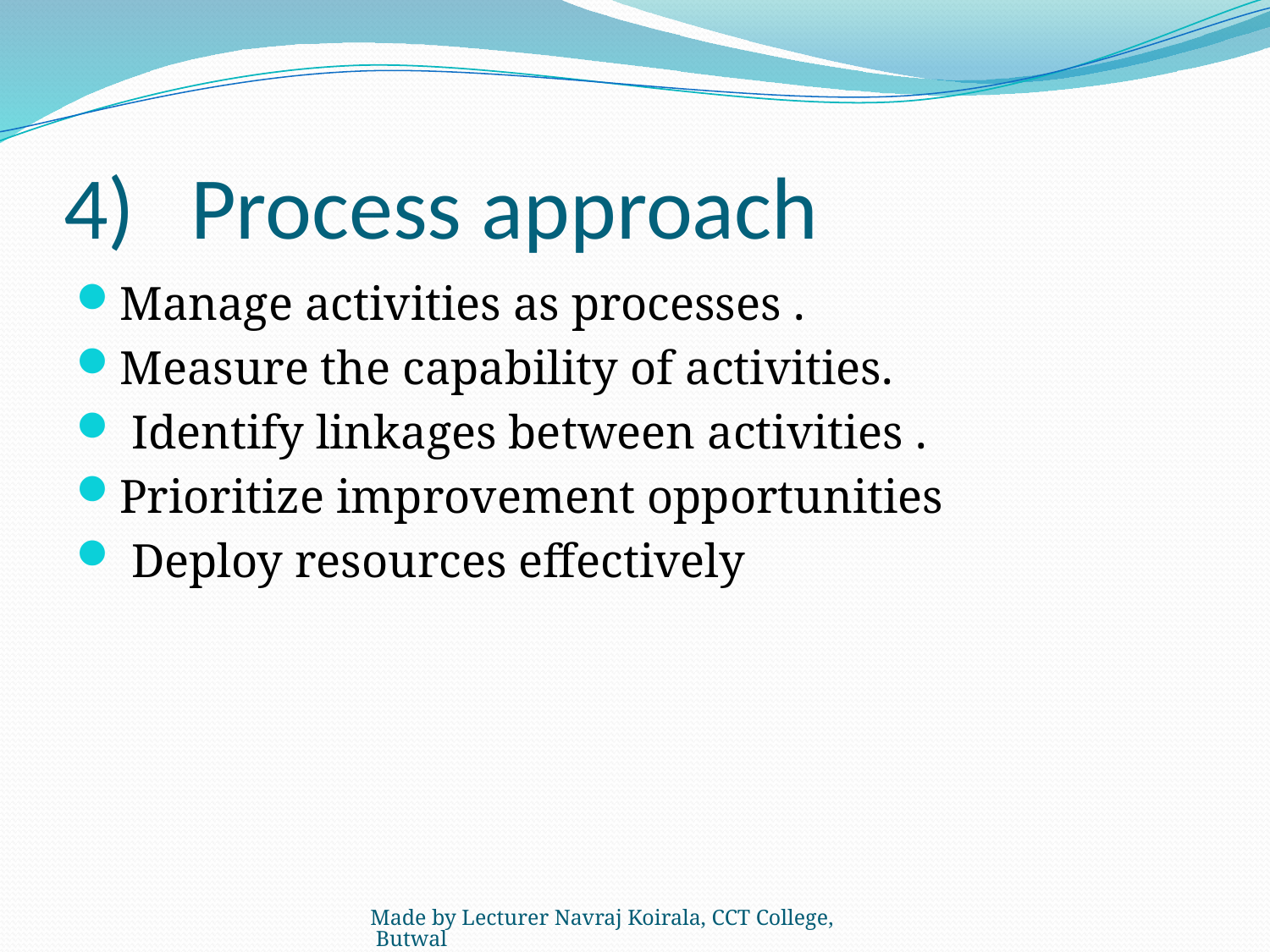

# 4)	Process approach
Manage activities as processes .
Measure the capability of activities.
 Identify linkages between activities .
Prioritize improvement opportunities
 Deploy resources effectively
Made by Lecturer Navraj Koirala, CCT College, Butwal